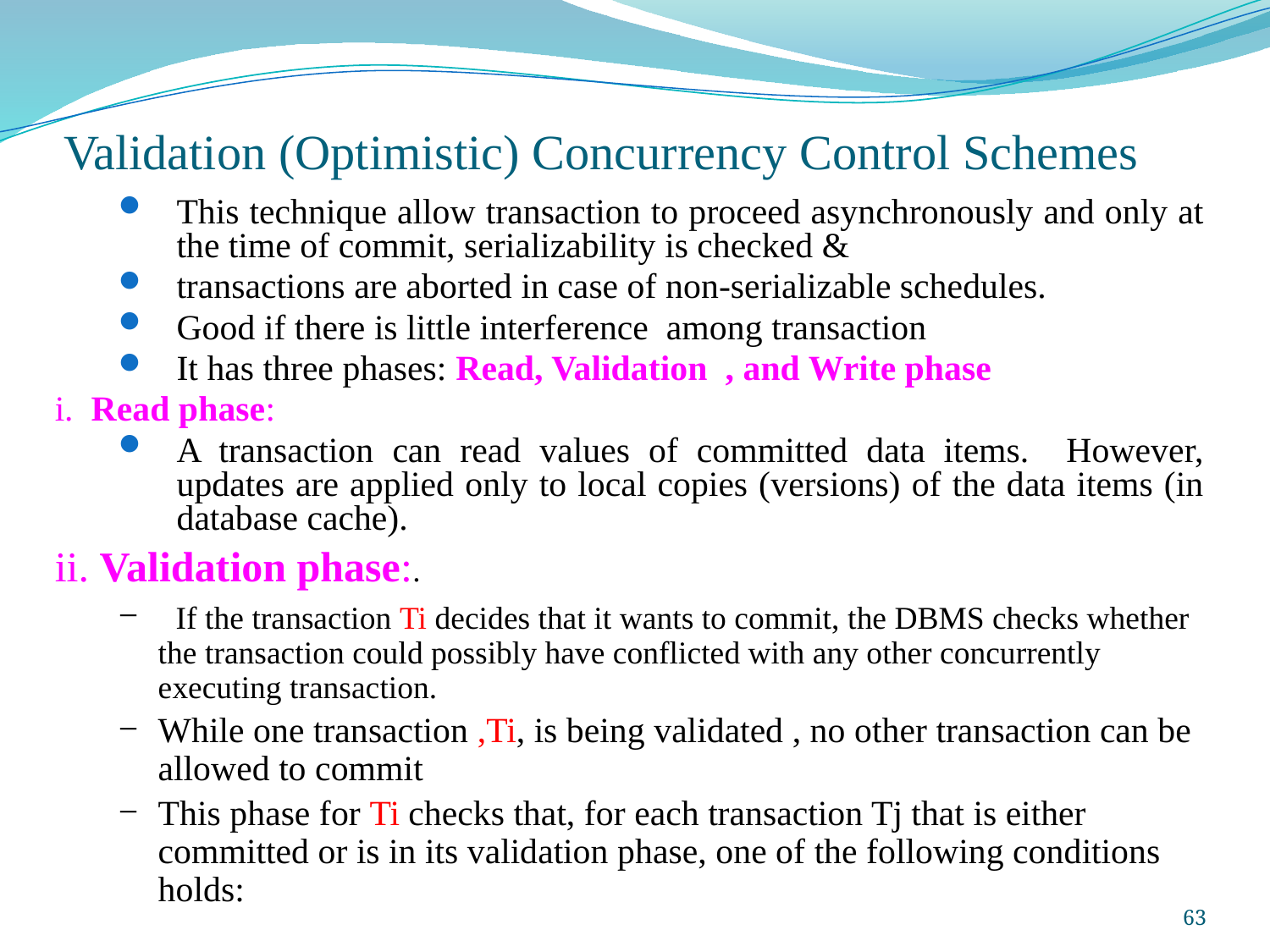

# Validation (Optimistic) Concurrency Control Schemes
This technique allow transaction to proceed asynchronously and only at the time of commit, serializability is checked &
transactions are aborted in case of non-serializable schedules.
Good if there is little interference  among transaction
It has three phases: Read, Validation  , and Write phase
i.  Read phase:
A transaction can read values of committed data items.  However, updates are applied only to local copies (versions) of the data items (in database cache).
ii. Validation phase:.
  If the transaction Ti decides that it wants to commit, the DBMS checks whether the transaction could possibly have conflicted with any other concurrently executing transaction.
While one transaction ,Ti, is being validated , no other transaction can be allowed to commit
This phase for Ti checks that, for each transaction Tj that is either committed or is in its validation phase, one of the following conditions holds:

63